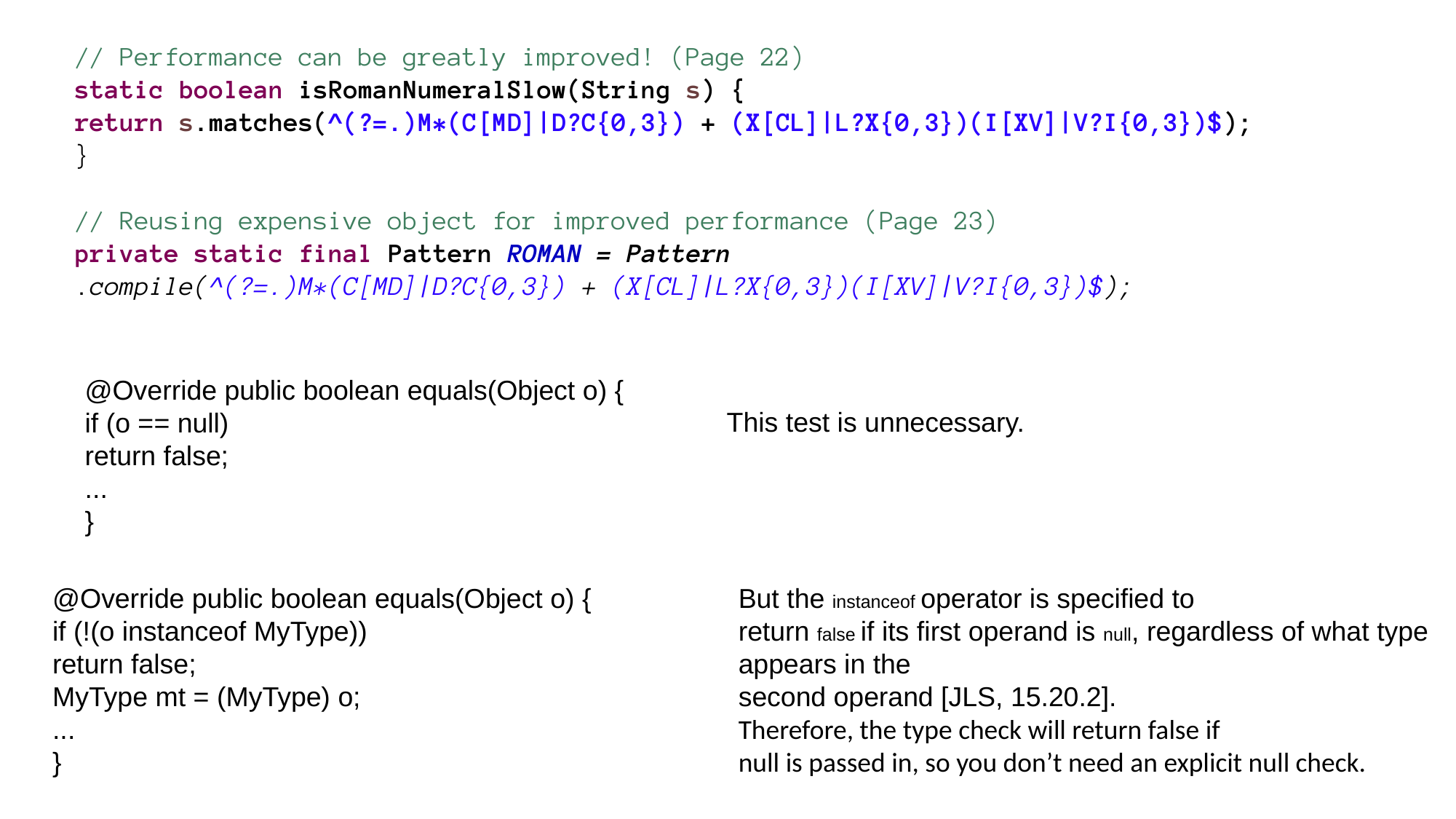

// Performance can be greatly improved! (Page 22)
static boolean isRomanNumeralSlow(String s) {
return s.matches(^(?=.)M*(C[MD]|D?C{0,3}) + (X[CL]|L?X{0,3})(I[XV]|V?I{0,3})$);
}

// Reusing expensive object for improved performance (Page 23)
private static final Pattern ROMAN = Pattern
.compile(^(?=.)M*(C[MD]|D?C{0,3}) + (X[CL]|L?X{0,3})(I[XV]|V?I{0,3})$);
@Override public boolean equals(Object o) {
if (o == null)
return false;
...
}
This test is unnecessary.
@Override public boolean equals(Object o) {
if (!(o instanceof MyType))
return false;
MyType mt = (MyType) o;
...
}
But the instanceof operator is specified to
return false if its first operand is null, regardless of what type appears in the
second operand [JLS, 15.20.2].
Therefore, the type check will return false if
null is passed in, so you don’t need an explicit null check.